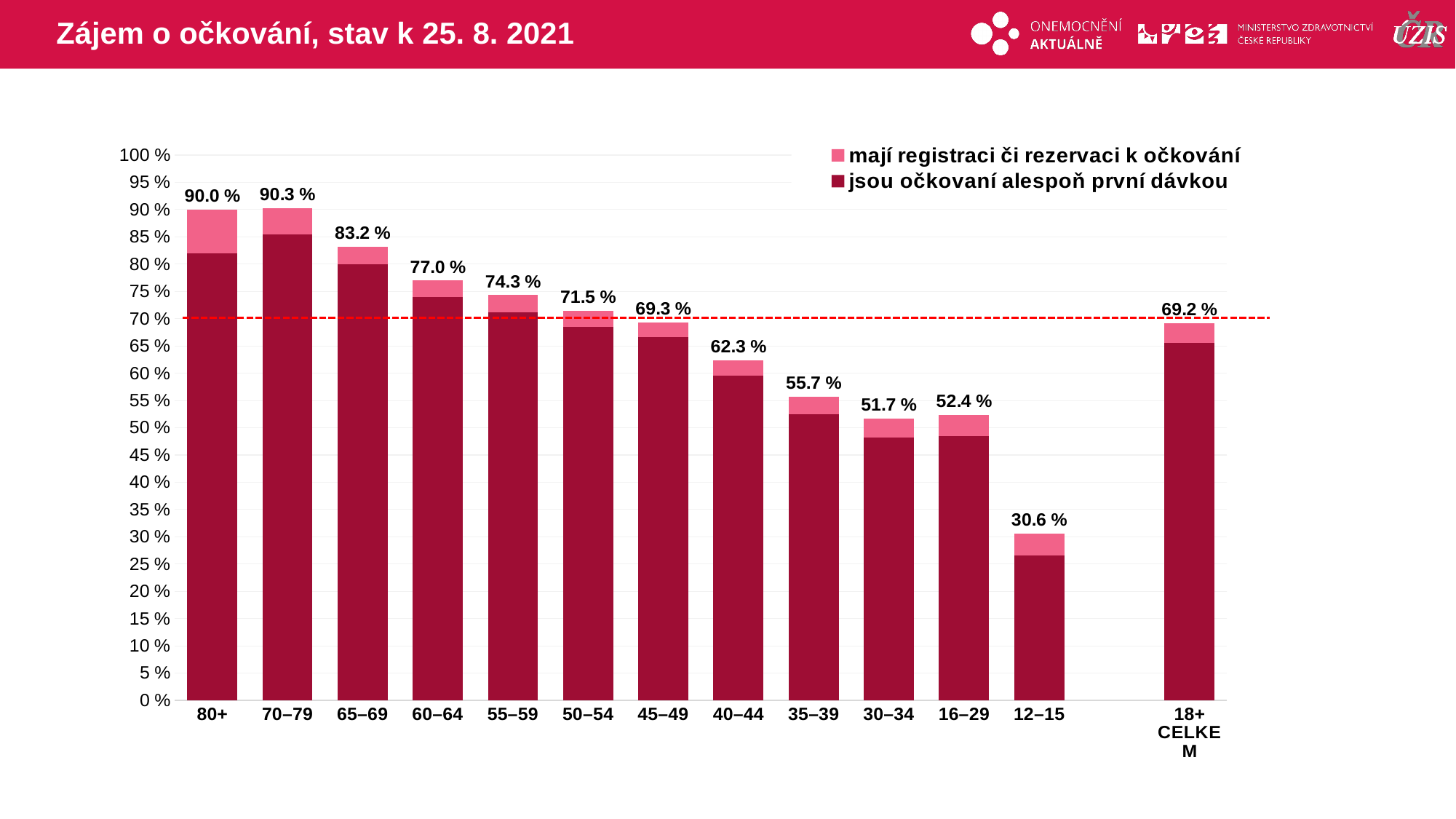

# Zájem o očkování, stav k 25. 8. 2021

### Chart

| Category | mají registraci či rezervaci k očkování | jsou očkovaní alespoň první dávkou |
|---|---|---|
| 80+ | 89.96192 | 82.0117714 |
| 70–79 | 90.28061 | 85.4594377 |
| 65–69 | 83.22115 | 79.9325717 |
| 60–64 | 77.00719 | 74.0047804 |
| 55–59 | 74.31021 | 71.1679132 |
| 50–54 | 71.47448 | 68.477303 |
| 45–49 | 69.3427 | 66.6502754 |
| 40–44 | 62.34926 | 59.5654865 |
| 35–39 | 55.67018 | 52.5373352 |
| 30–34 | 51.65294 | 48.1573336 |
| 16–29 | 52.38042 | 48.4800055 |
| 12–15 | 30.62205 | 26.6017946 |
|  | None | None |
| 18+ CELKEM | 69.19745 | 65.5596667 |